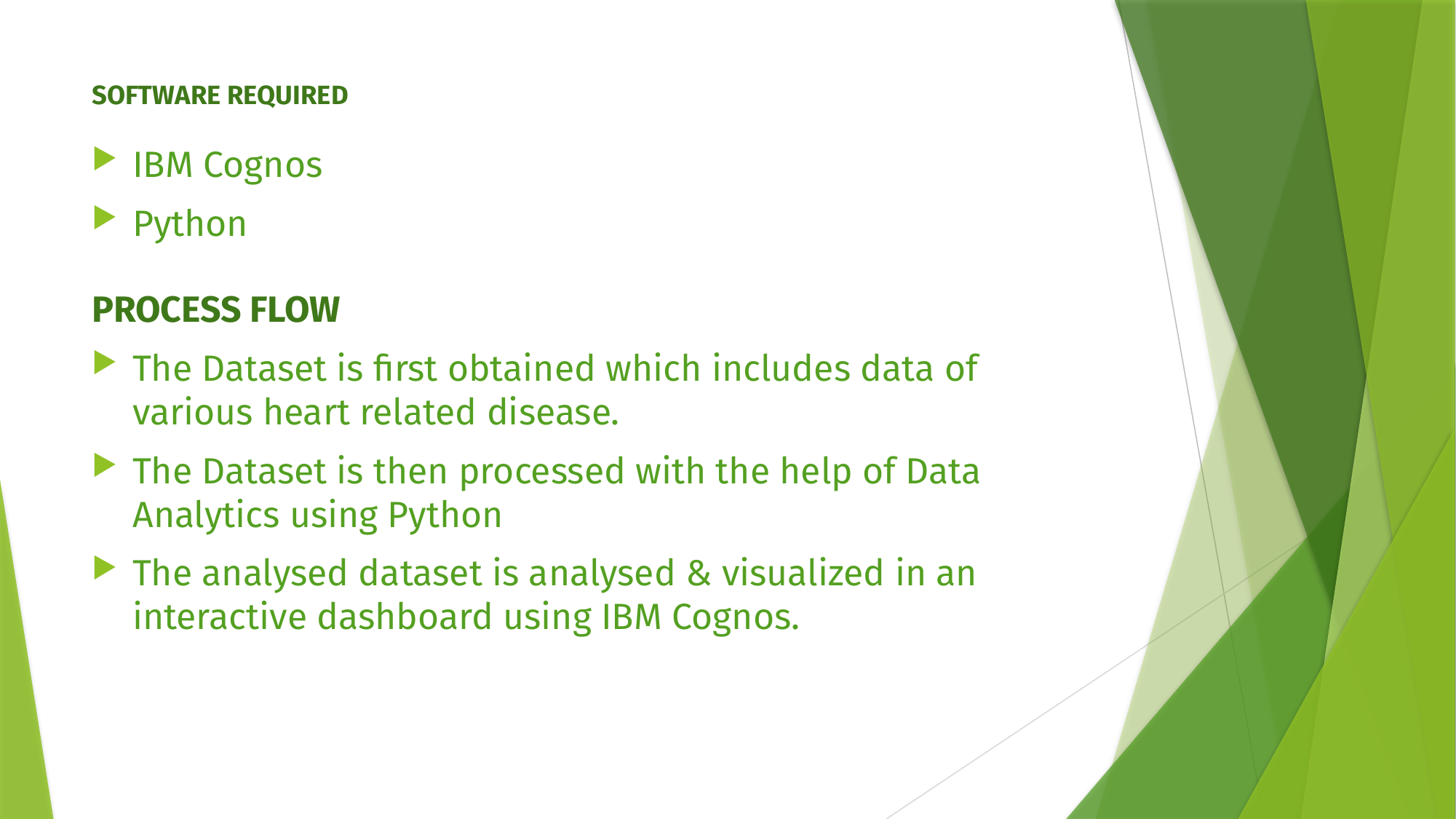

# SOFTWARE REQUIRED
IBM Cognos
Python
PROCESS FLOW
The Dataset is first obtained which includes data of various heart related disease.
The Dataset is then processed with the help of Data Analytics using Python
The analysed dataset is analysed & visualized in an interactive dashboard using IBM Cognos.